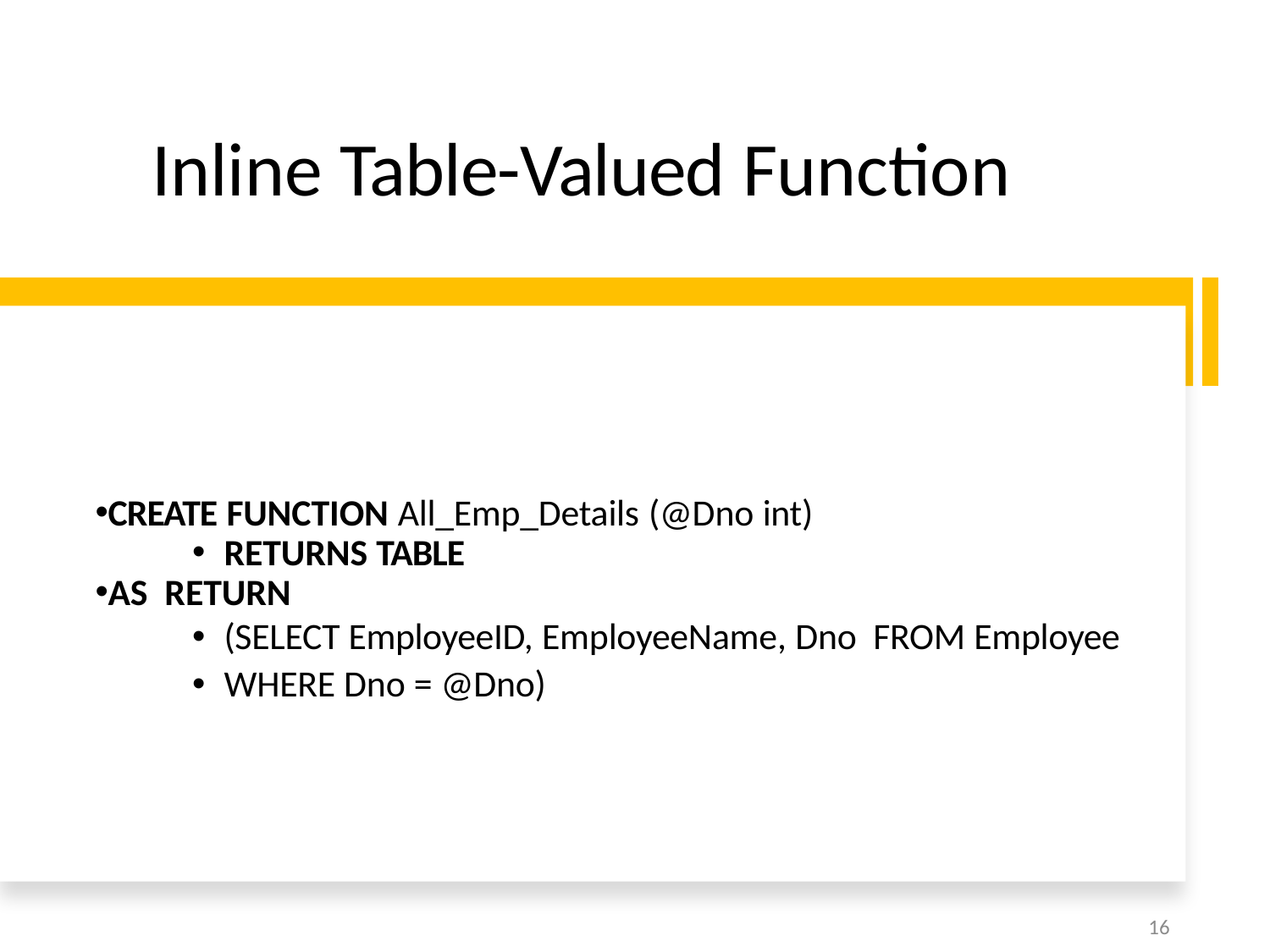

# Inline Table-Valued Function

CREATE FUNCTION All_Emp_Details (@Dno int)
RETURNS TABLE
AS  RETURN
(SELECT EmployeeID, EmployeeName, Dno  FROM Employee
WHERE Dno = @Dno)
16